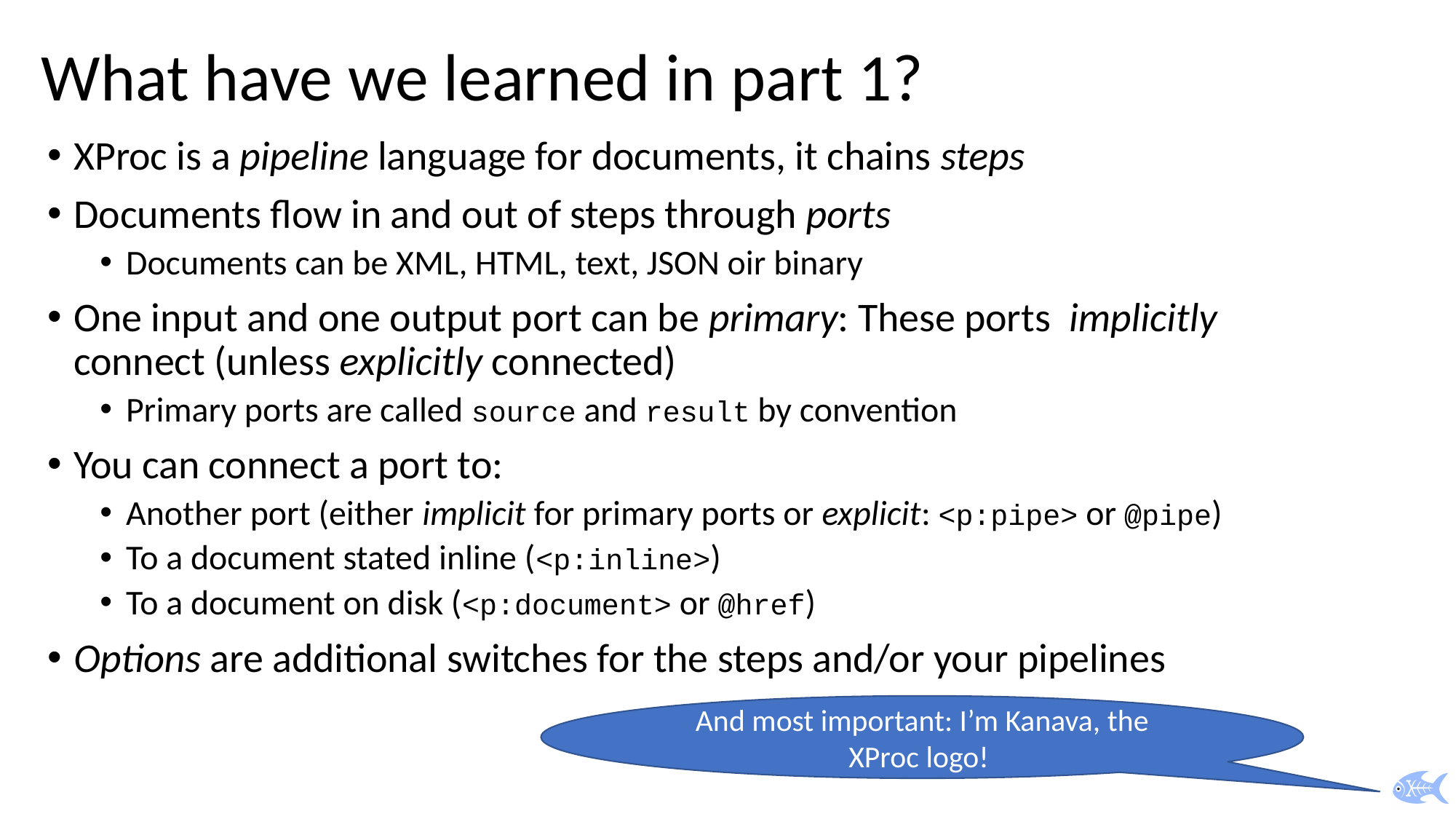

# What have we learned in part 1?
XProc is a pipeline language for documents, it chains steps
Documents flow in and out of steps through ports
Documents can be XML, HTML, text, JSON oir binary
One input and one output port can be primary: These ports  implicitly connect (unless explicitly connected)
Primary ports are called source and result by convention
You can connect a port to:
Another port (either implicit for primary ports or explicit: <p:pipe> or @pipe)
To a document stated inline (<p:inline>)
To a document on disk (<p:document> or @href)
Options are additional switches for the steps and/or your pipelines
And most important: I’m Kanava, the XProc logo!